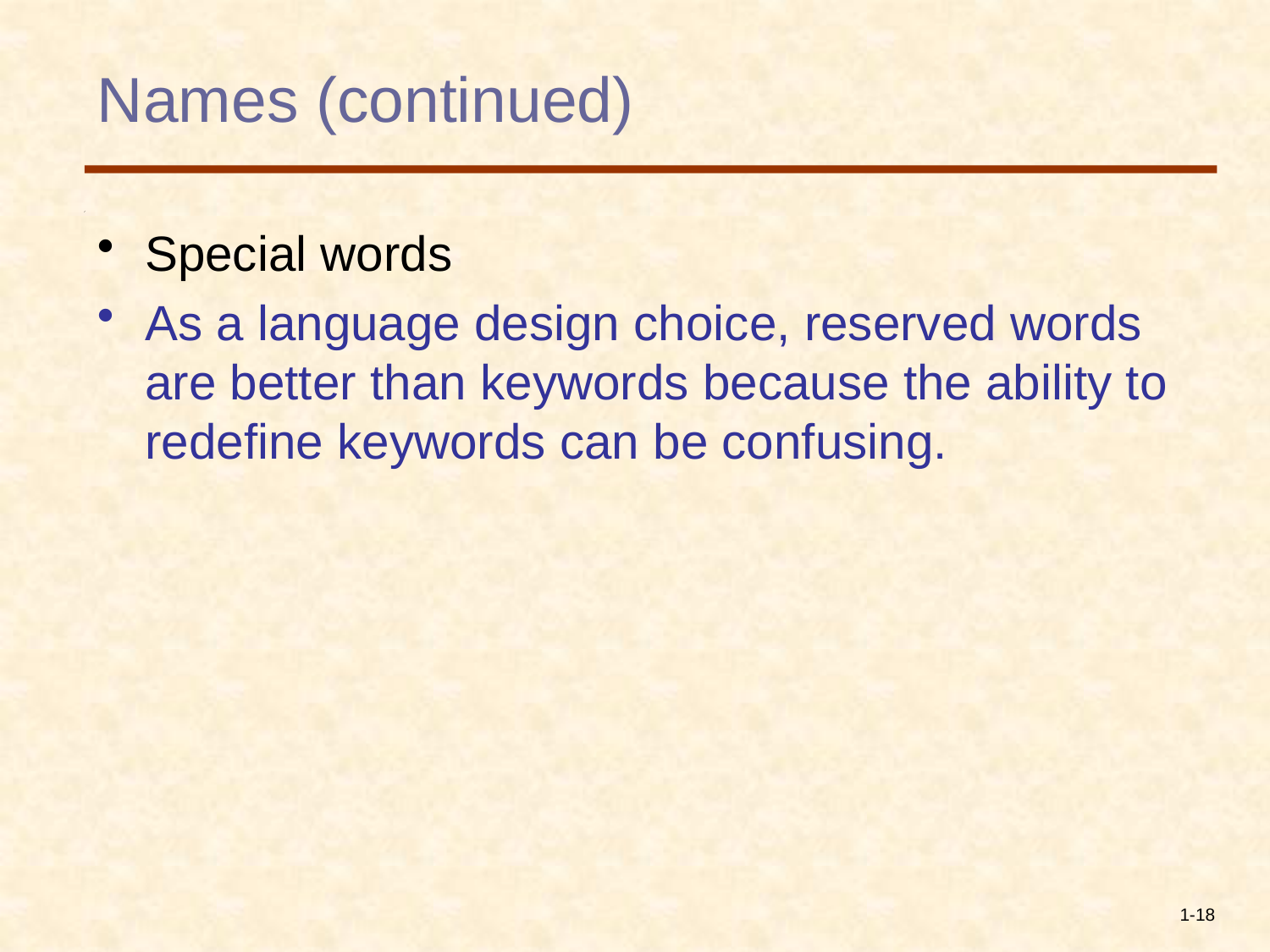

# Names (continued)
Special words
As a language design choice, reserved words are better than keywords because the ability to redefine keywords can be confusing.
1-18